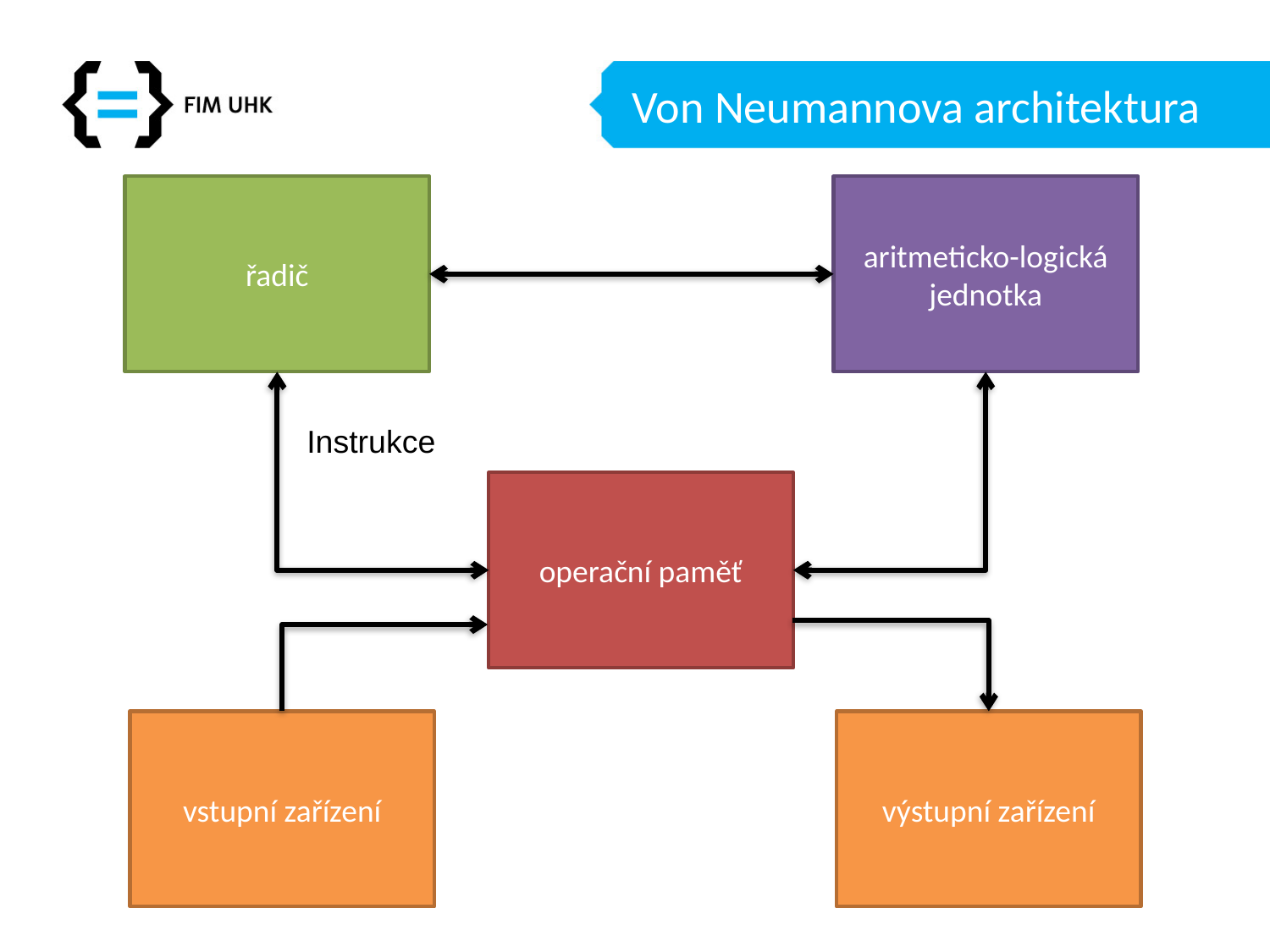

# Von Neumannova architektura
řadič
aritmeticko-logická jednotka
Instrukce
operační paměť
vstupní zařízení
výstupní zařízení